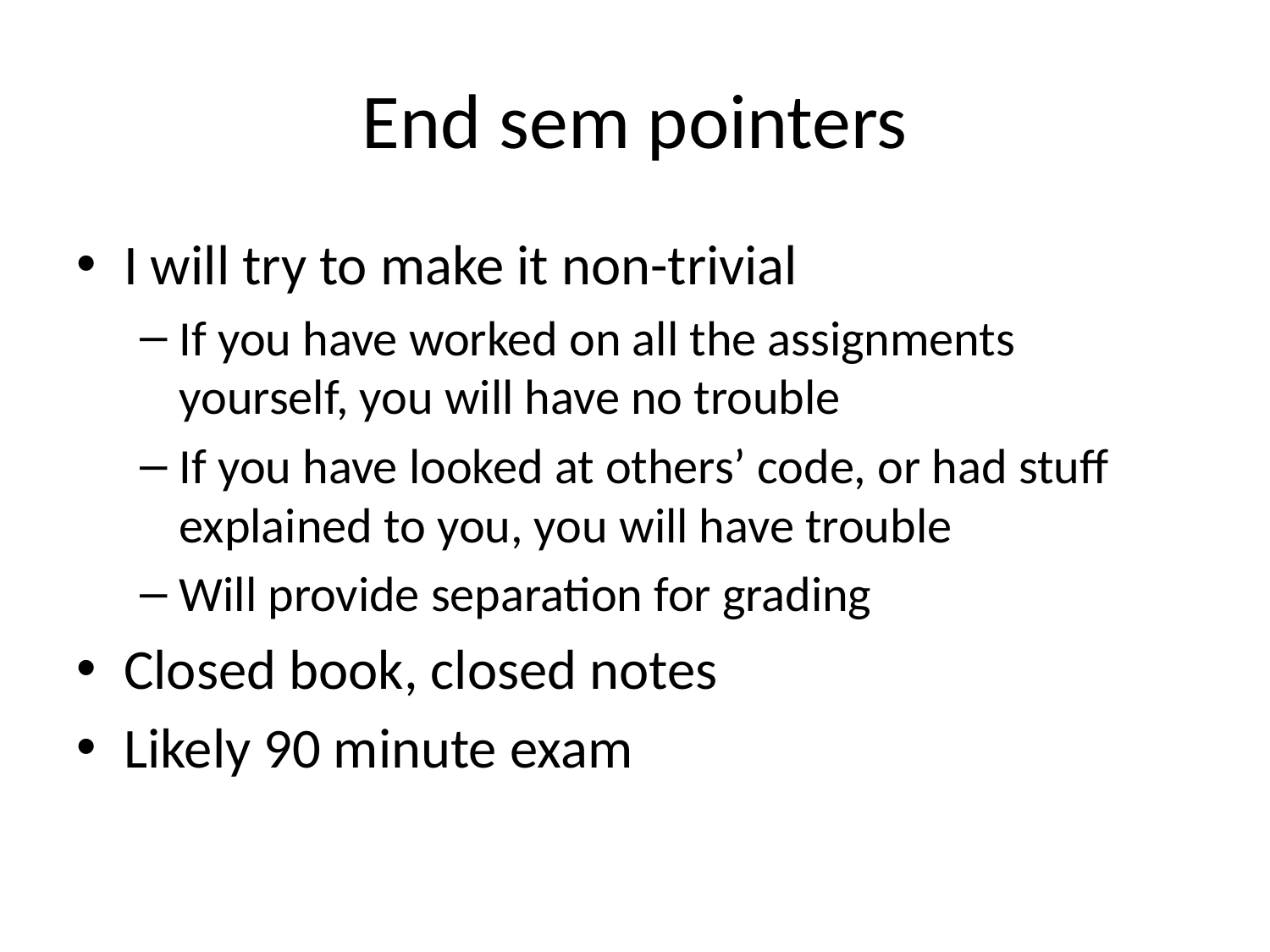

# End sem pointers
I will try to make it non-trivial
If you have worked on all the assignments yourself, you will have no trouble
If you have looked at others’ code, or had stuff explained to you, you will have trouble
Will provide separation for grading
Closed book, closed notes
Likely 90 minute exam